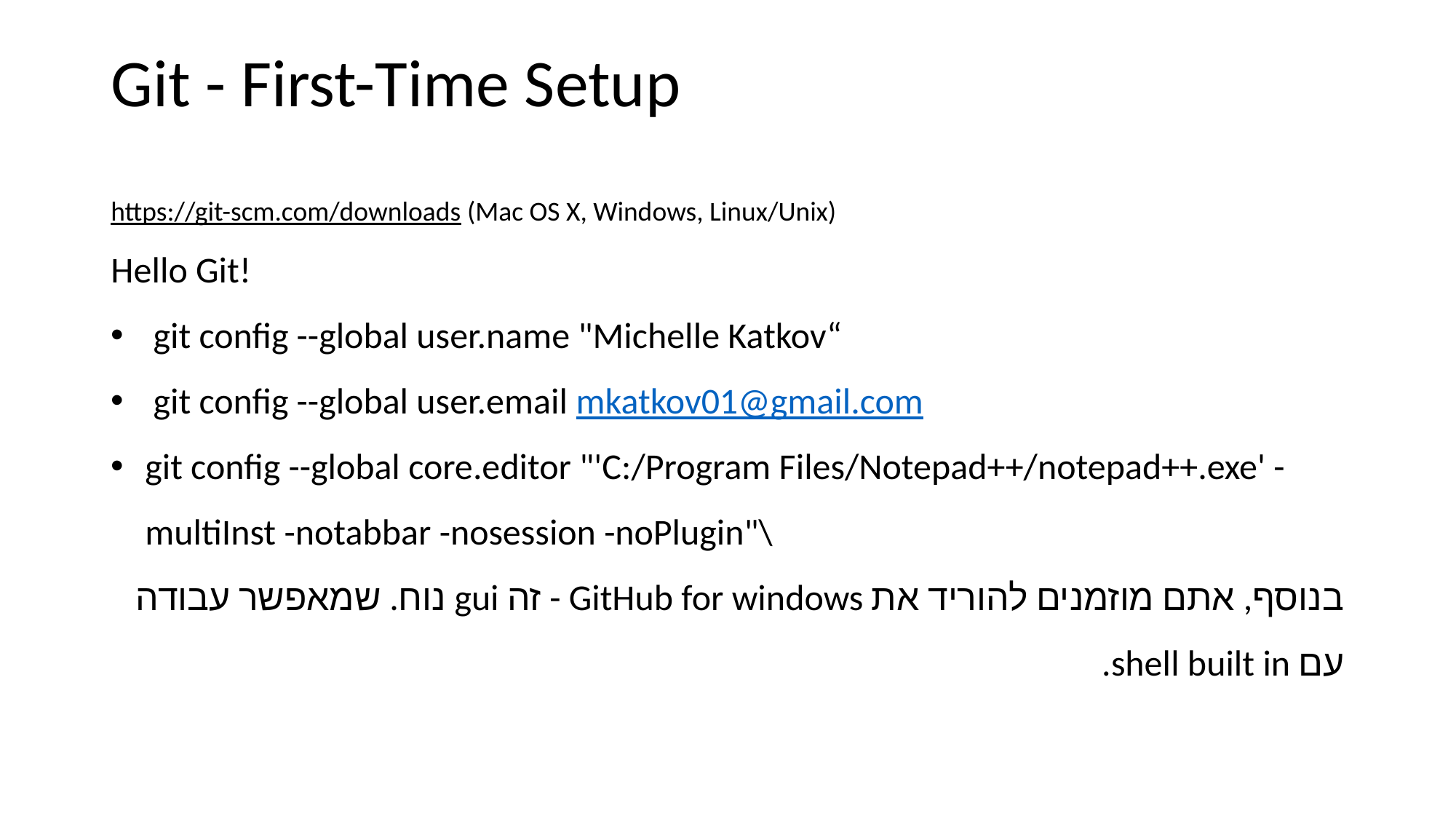

Git - First-Time Setup

Hello Git!
 git config --global user.name "Michelle Katkov“
 git config --global user.email mkatkov01@gmail.com
git config --global core.editor "'C:/Program Files/Notepad++/notepad++.exe' -multiInst -notabbar -nosession -noPlugin"\
בנוסף, אתם מוזמנים להוריד את GitHub for windows - זה gui נוח. שמאפשר עבודה עם shell built in.
https://git-scm.com/downloads (Mac OS X, Windows, Linux/Unix)